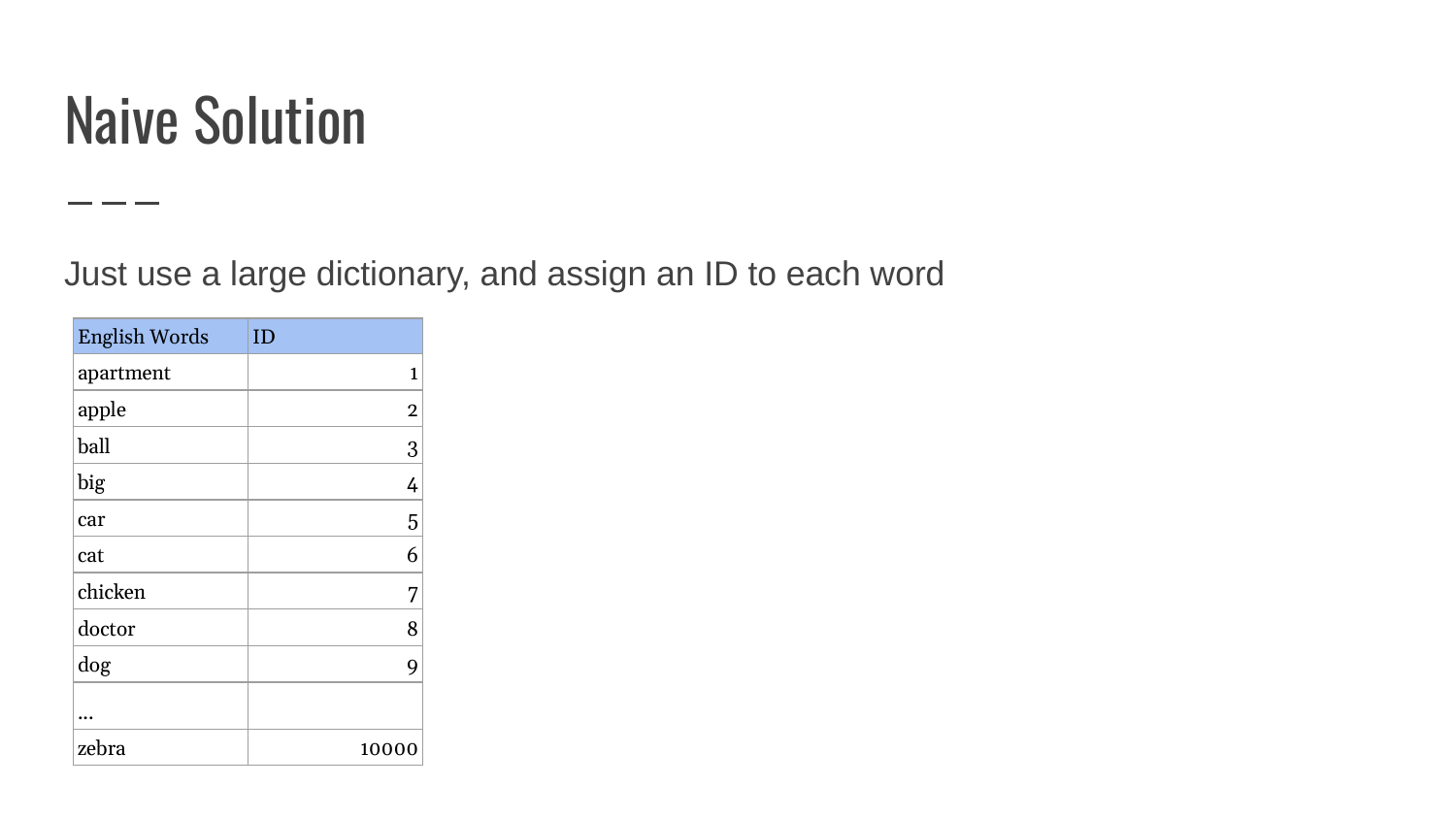

# Naive Solution
Just use a large dictionary, and assign an ID to each word
| English Words | ID |
| --- | --- |
| apartment | 1 |
| apple | 2 |
| ball | 3 |
| big | 4 |
| car | 5 |
| cat | 6 |
| chicken | 7 |
| doctor | 8 |
| dog | 9 |
| ... |  |
| zebra | 10000 |